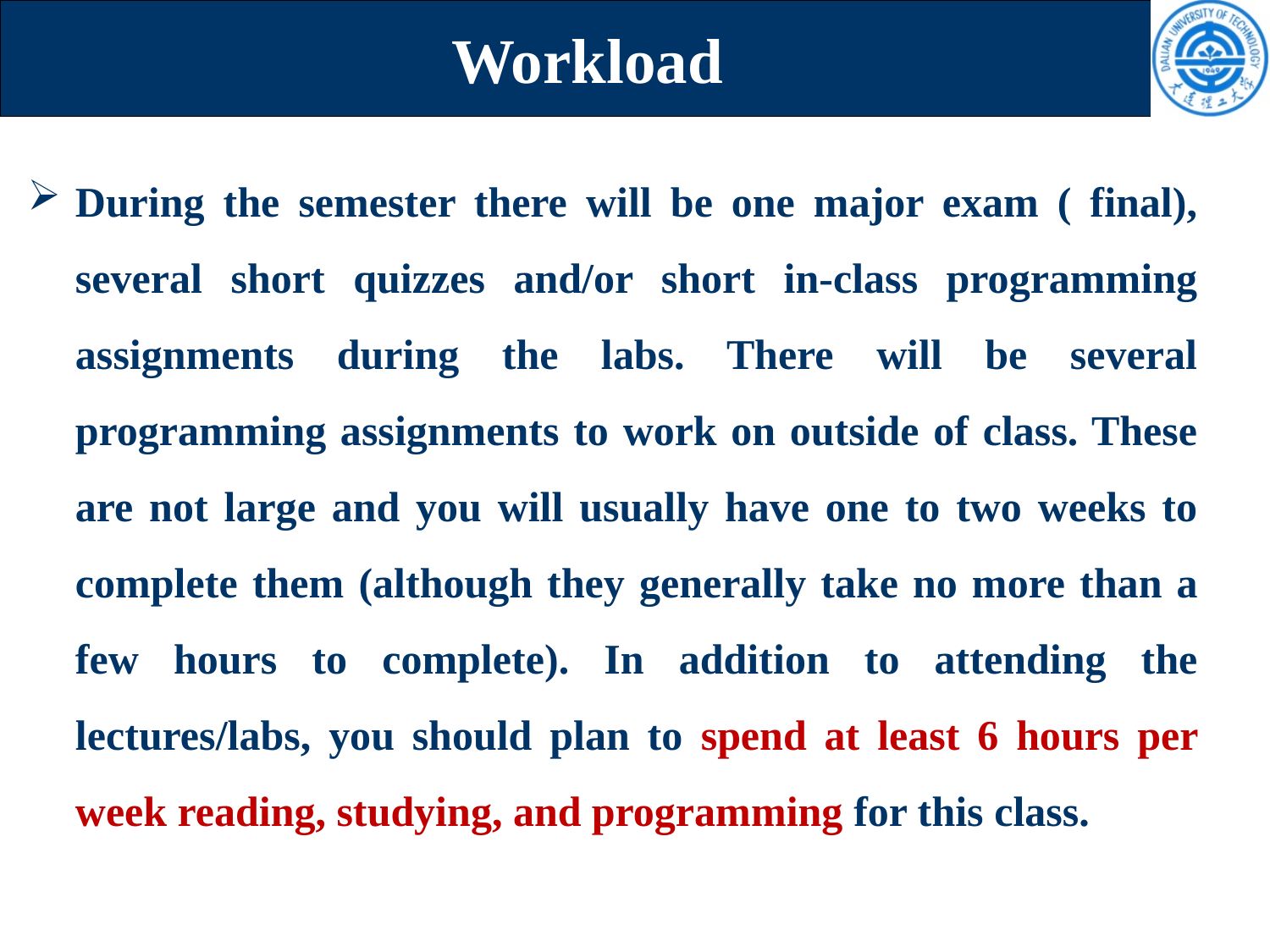

# Workload
During the semester there will be one major exam ( final), several short quizzes and/or short in-class programming assignments during the labs. There will be several programming assignments to work on outside of class. These are not large and you will usually have one to two weeks to complete them (although they generally take no more than a few hours to complete). In addition to attending the lectures/labs, you should plan to spend at least 6 hours per week reading, studying, and programming for this class.